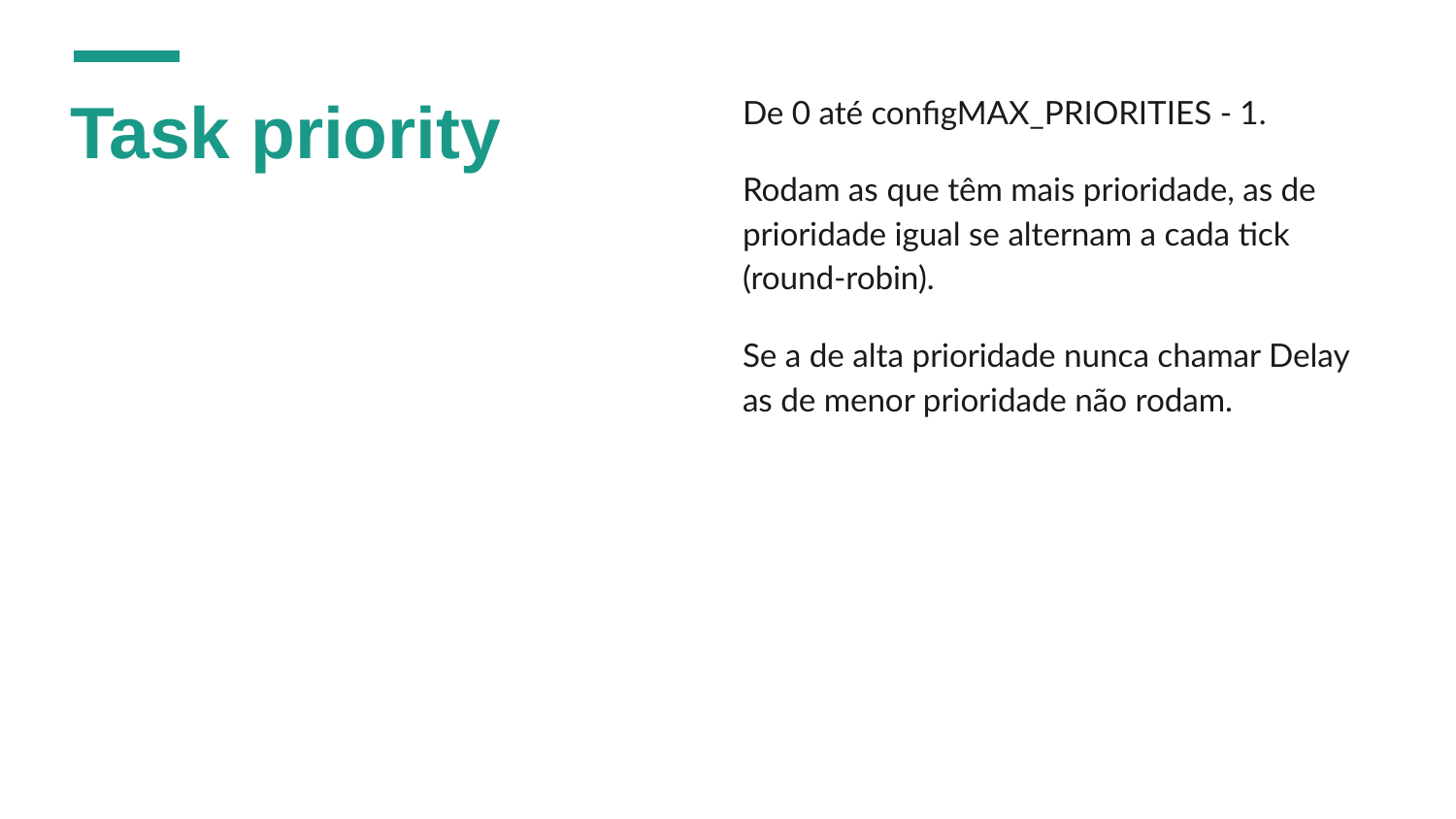

# Task priority
De 0 até configMAX_PRIORITIES - 1.
Rodam as que têm mais prioridade, as de prioridade igual se alternam a cada tick (round-robin).
Se a de alta prioridade nunca chamar Delay as de menor prioridade não rodam.